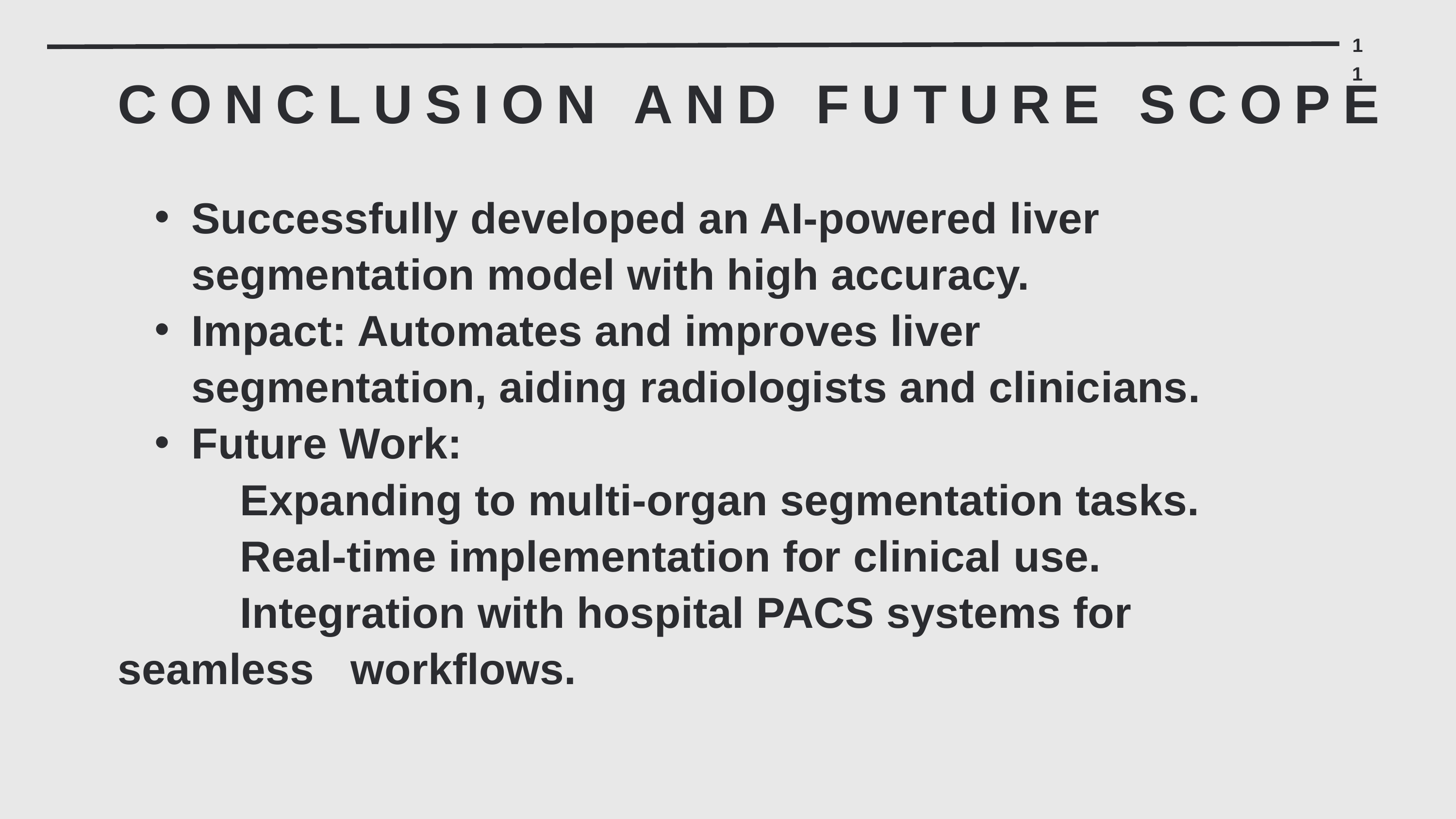

11

CONCLUSION AND FUTURE SCOPE
Successfully developed an AI-powered liver segmentation model with high accuracy.
Impact: Automates and improves liver segmentation, aiding radiologists and clinicians.
Future Work:
          Expanding to multi-organ segmentation tasks.
          Real-time implementation for clinical use.
          Integration with hospital PACS systems for seamless   workflows.